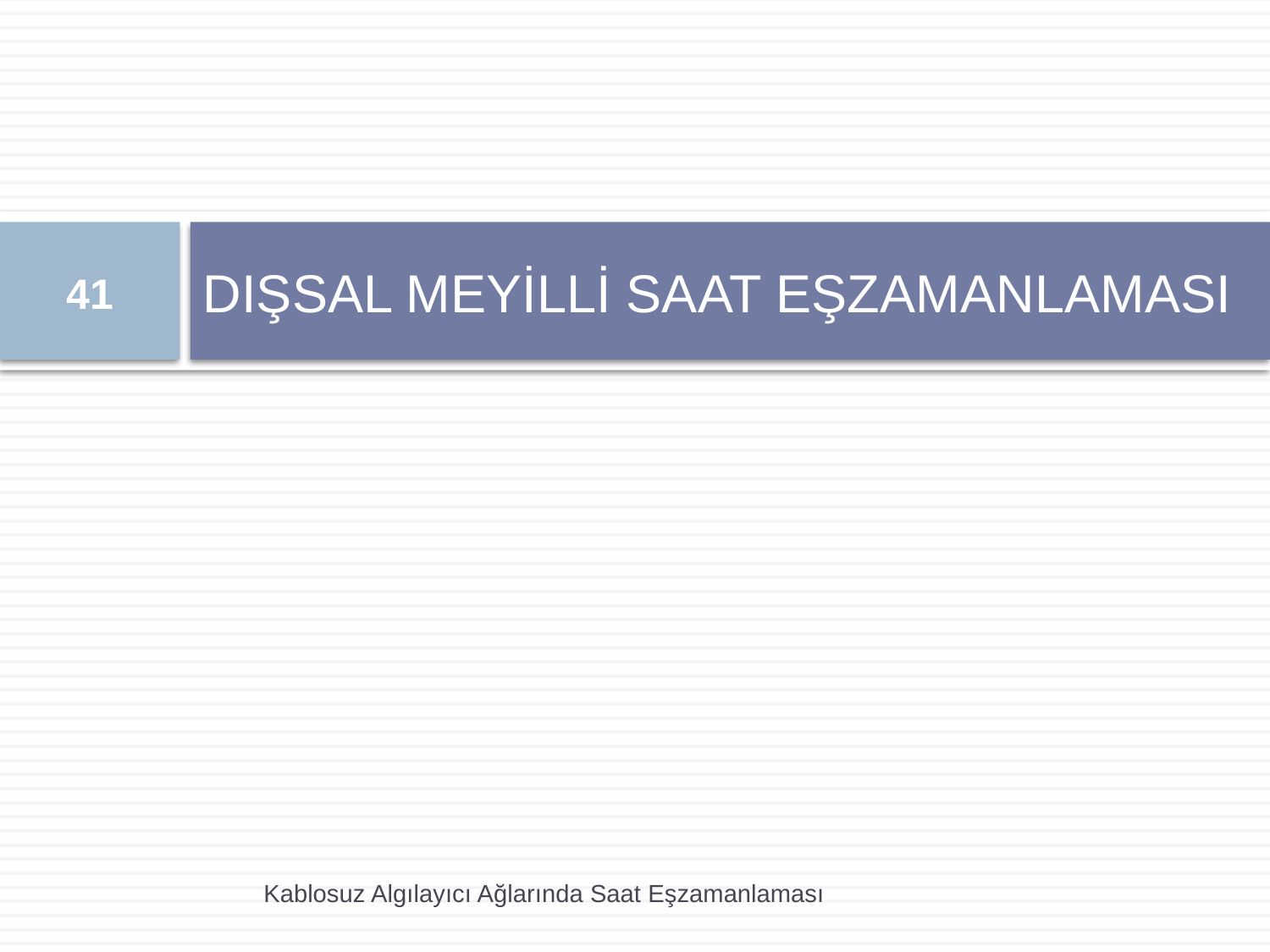

# DIŞSAL MEYİLLİ SAAT EŞZAMANLAMASI
41

Kablosuz Algılayıcı Ağlarında Saat Eşzamanlaması